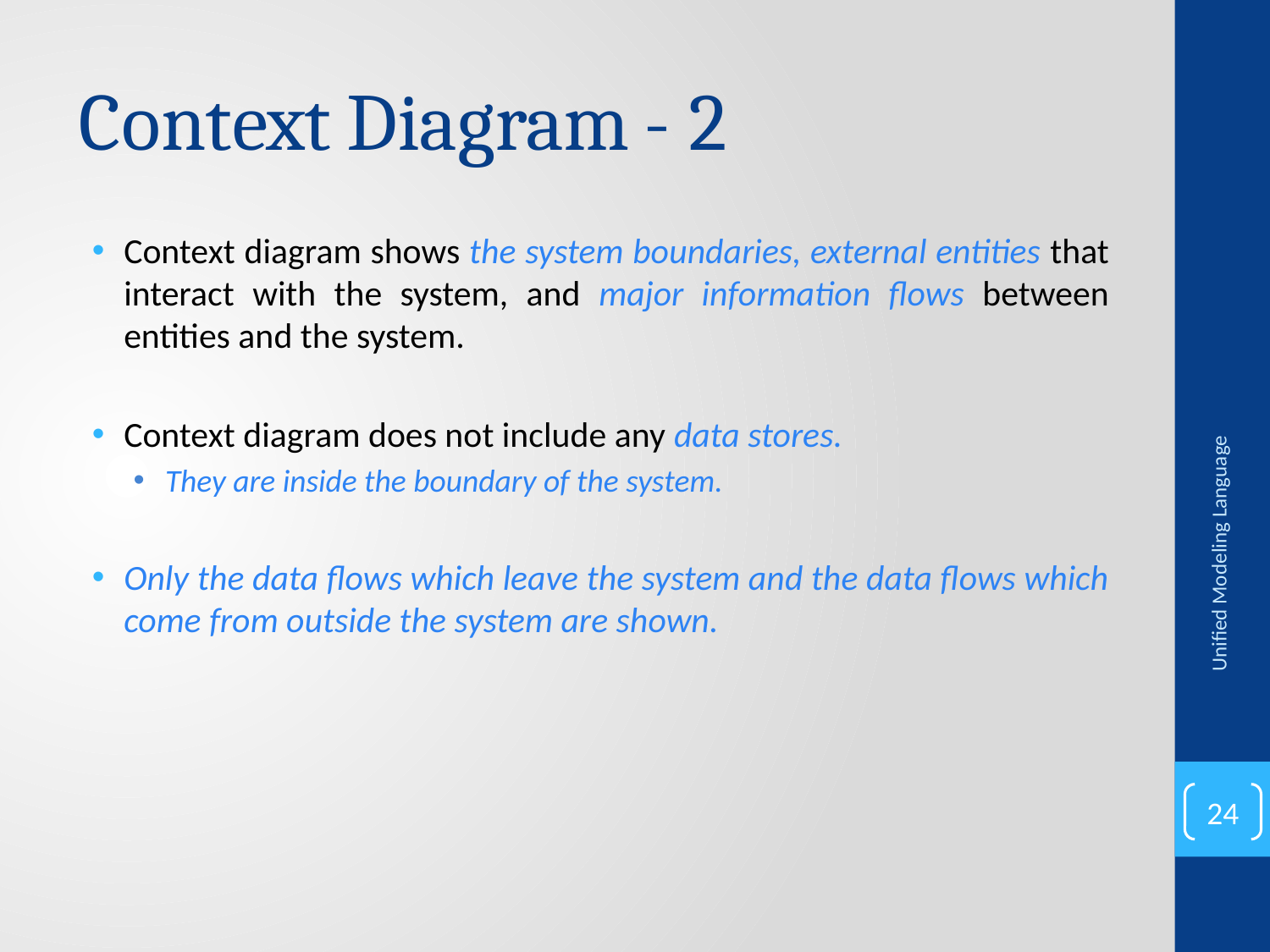

# Context Diagram - 2
Context diagram shows the system boundaries, external entities that interact with the system, and major information flows between entities and the system.

Context diagram does not include any data stores.
They are inside the boundary of the system.

Only the data flows which leave the system and the data flows which come from outside the system are shown.
Unified Modeling Language
24